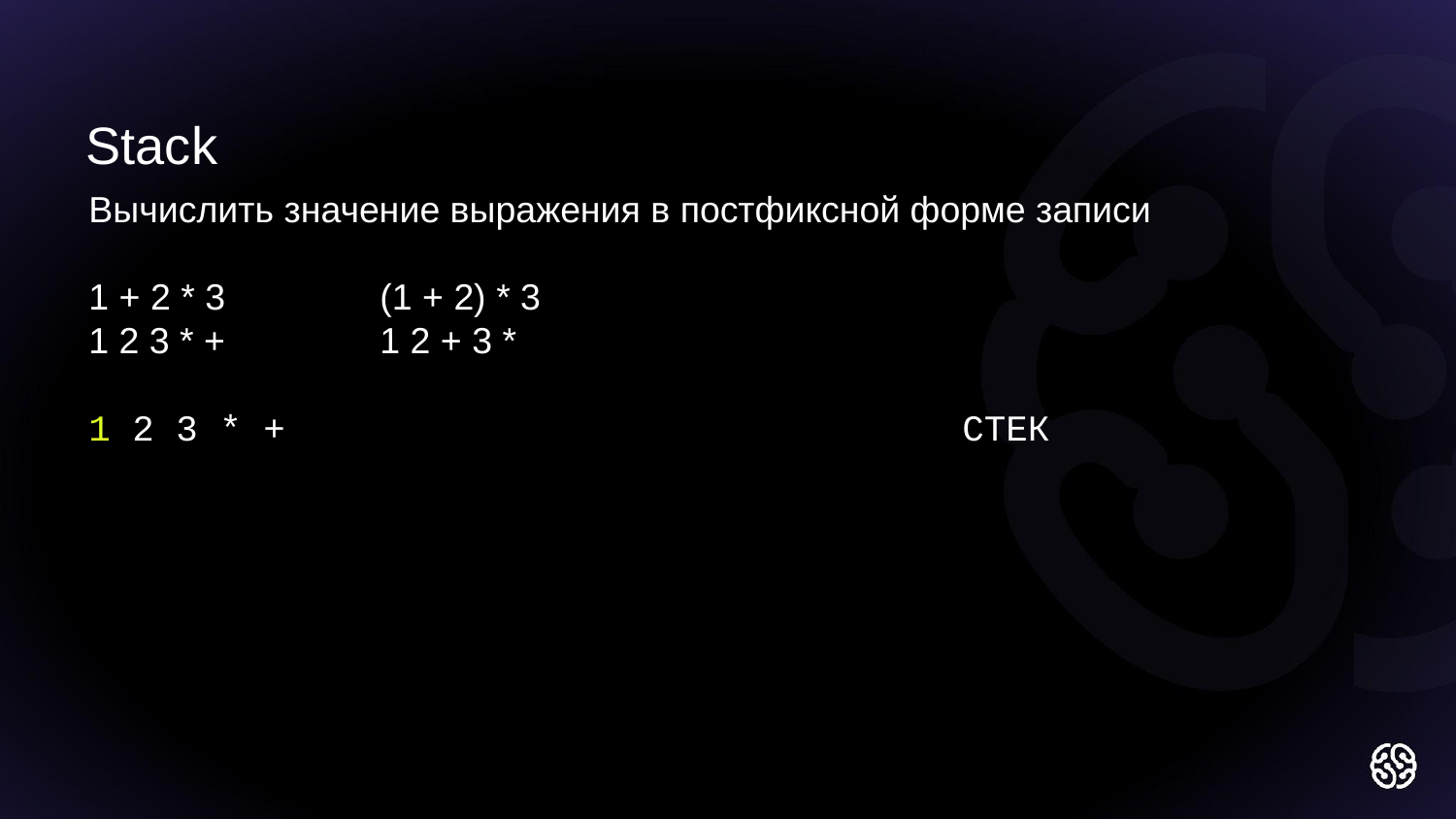

Stack
Вычислить значение выражения в постфиксной форме записи

1 + 2 * 3		(1 + 2) * 3
1 2 3 * +		1 2 + 3 *

1 2 3 * +					СТЕК